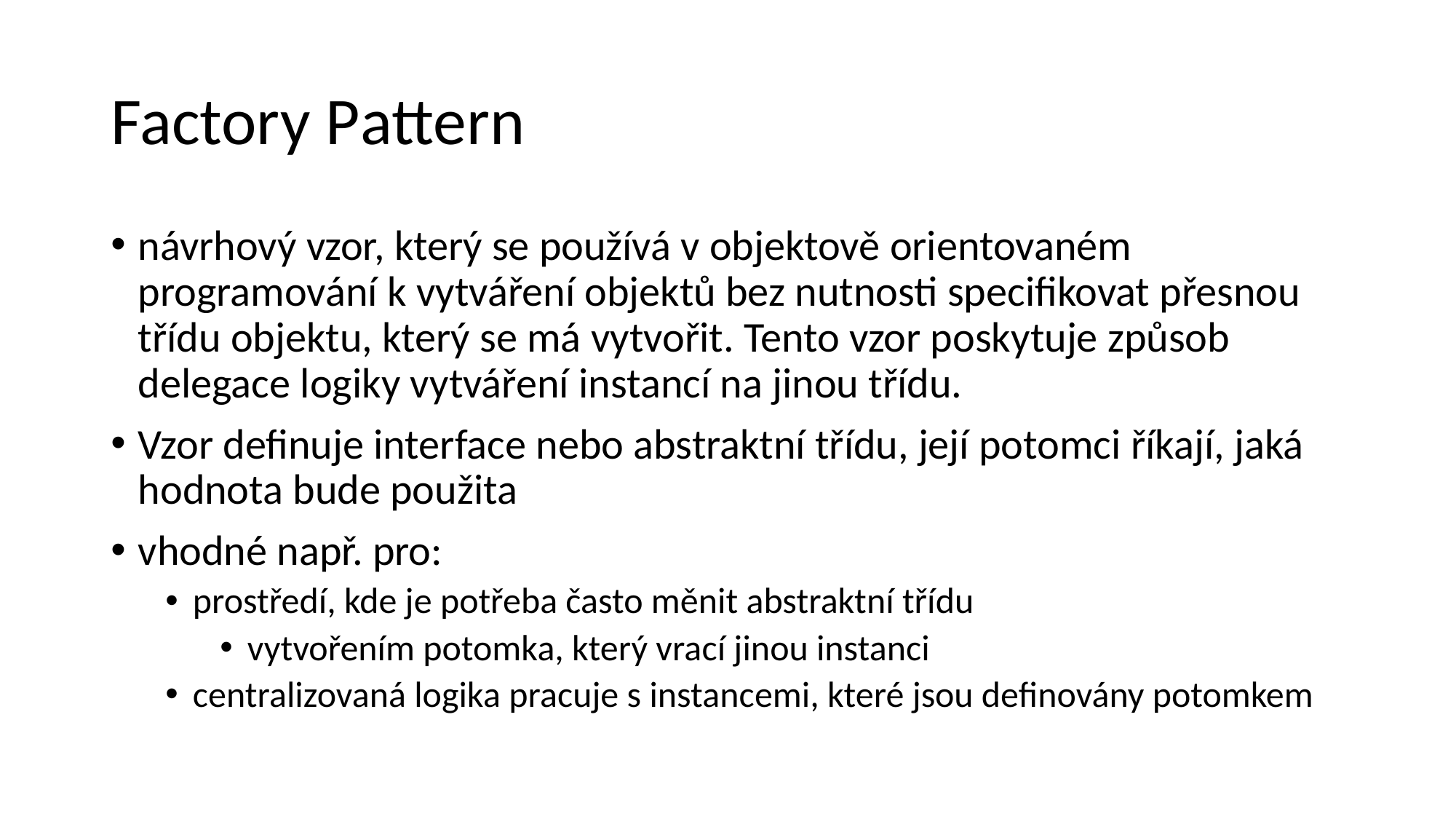

# Factory Pattern
návrhový vzor, který se používá v objektově orientovaném programování k vytváření objektů bez nutnosti specifikovat přesnou třídu objektu, který se má vytvořit. Tento vzor poskytuje způsob delegace logiky vytváření instancí na jinou třídu.
Vzor definuje interface nebo abstraktní třídu, její potomci říkají, jaká hodnota bude použita
vhodné např. pro:
prostředí, kde je potřeba často měnit abstraktní třídu
vytvořením potomka, který vrací jinou instanci
centralizovaná logika pracuje s instancemi, které jsou definovány potomkem